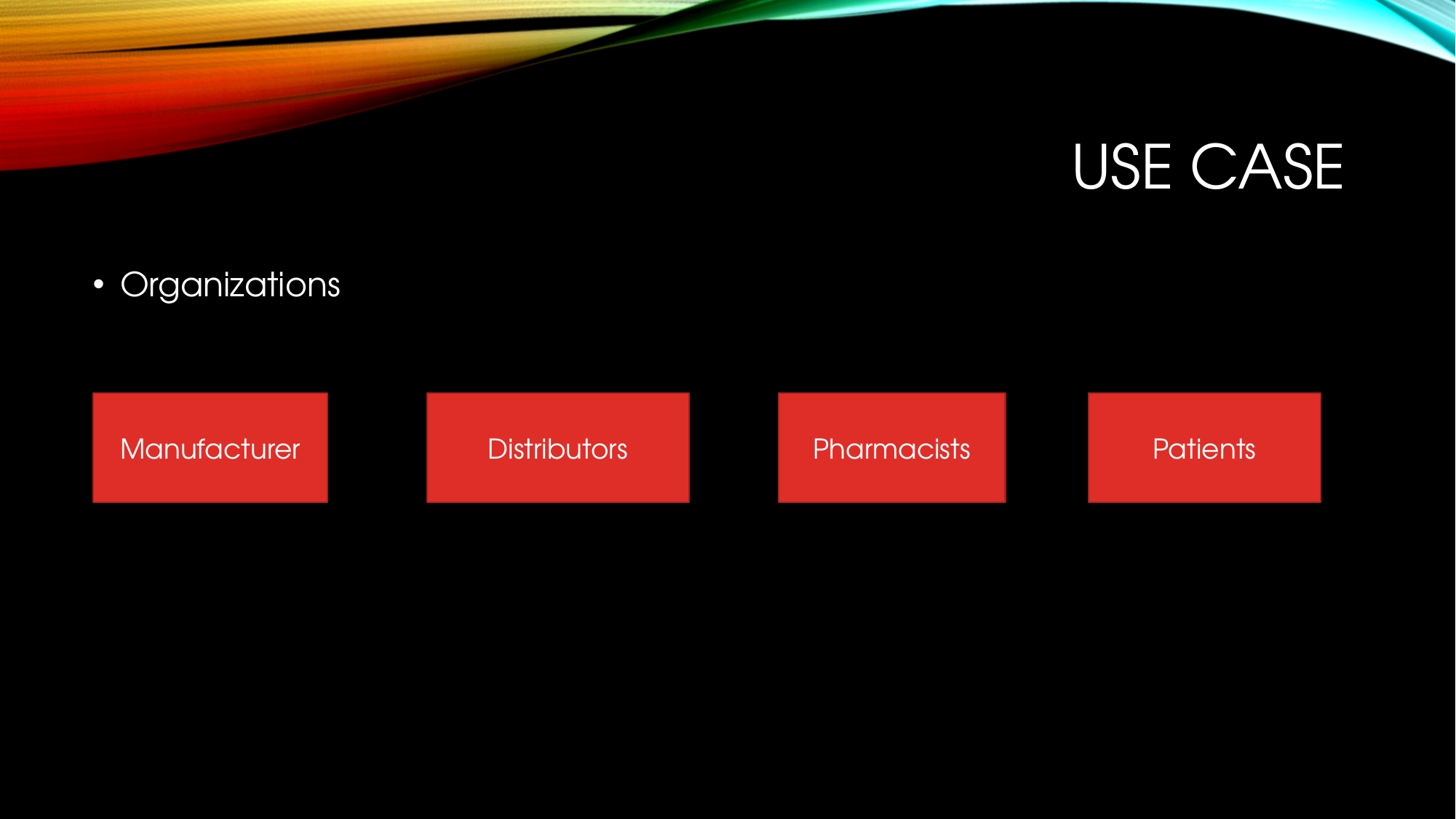

# Use Case
Organizations
Manufacturer
Distributors
Pharmacists
Patients